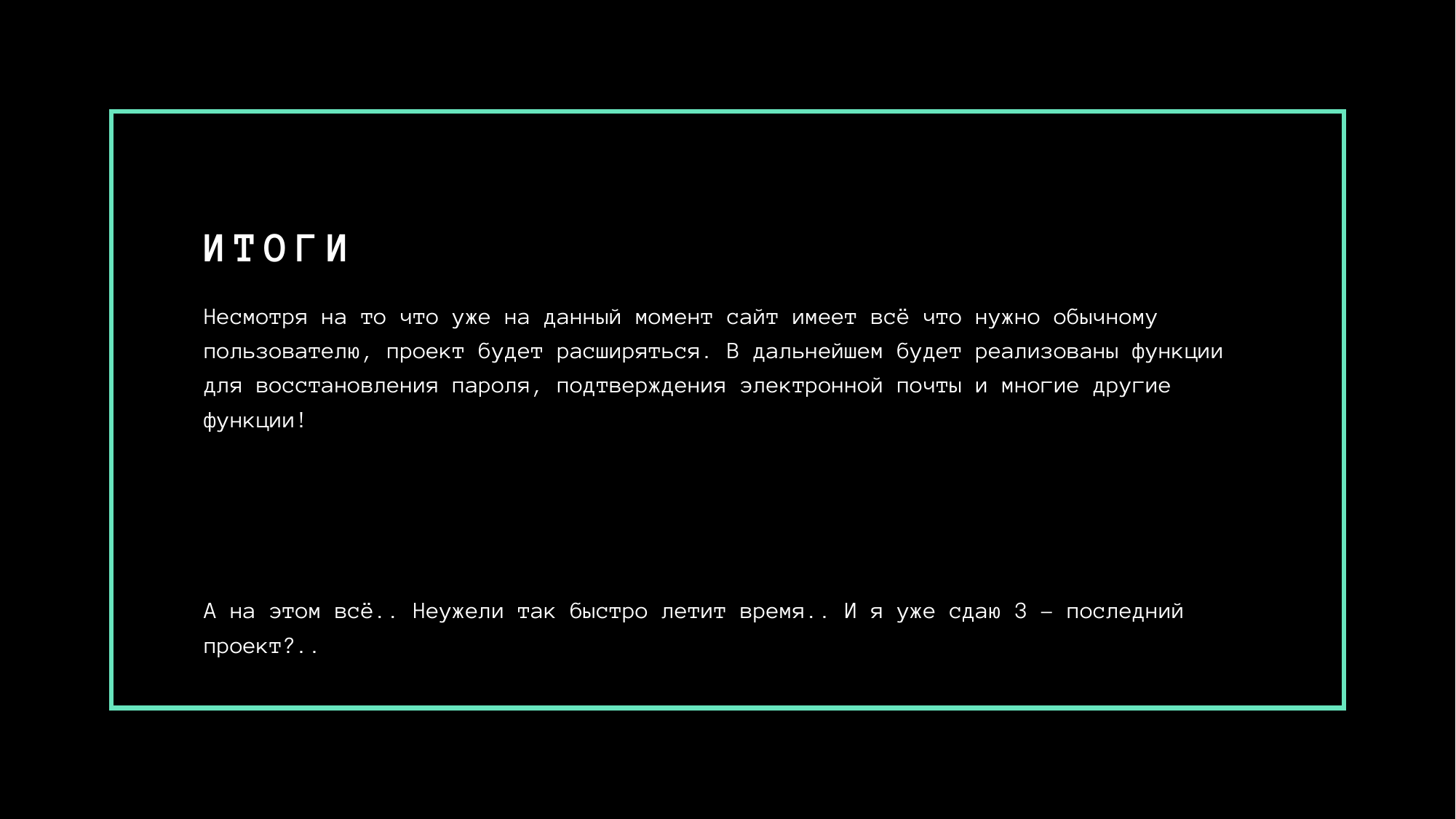

# Итоги
Несмотря на то что уже на данный момент сайт имеет всё что нужно обычному пользователю, проект будет расширяться. В дальнейшем будет реализованы функции для восстановления пароля, подтверждения электронной почты и многие другие функции!

А на этом всё.. Неужели так быстро летит время.. И я уже сдаю 3 – последний проект?..